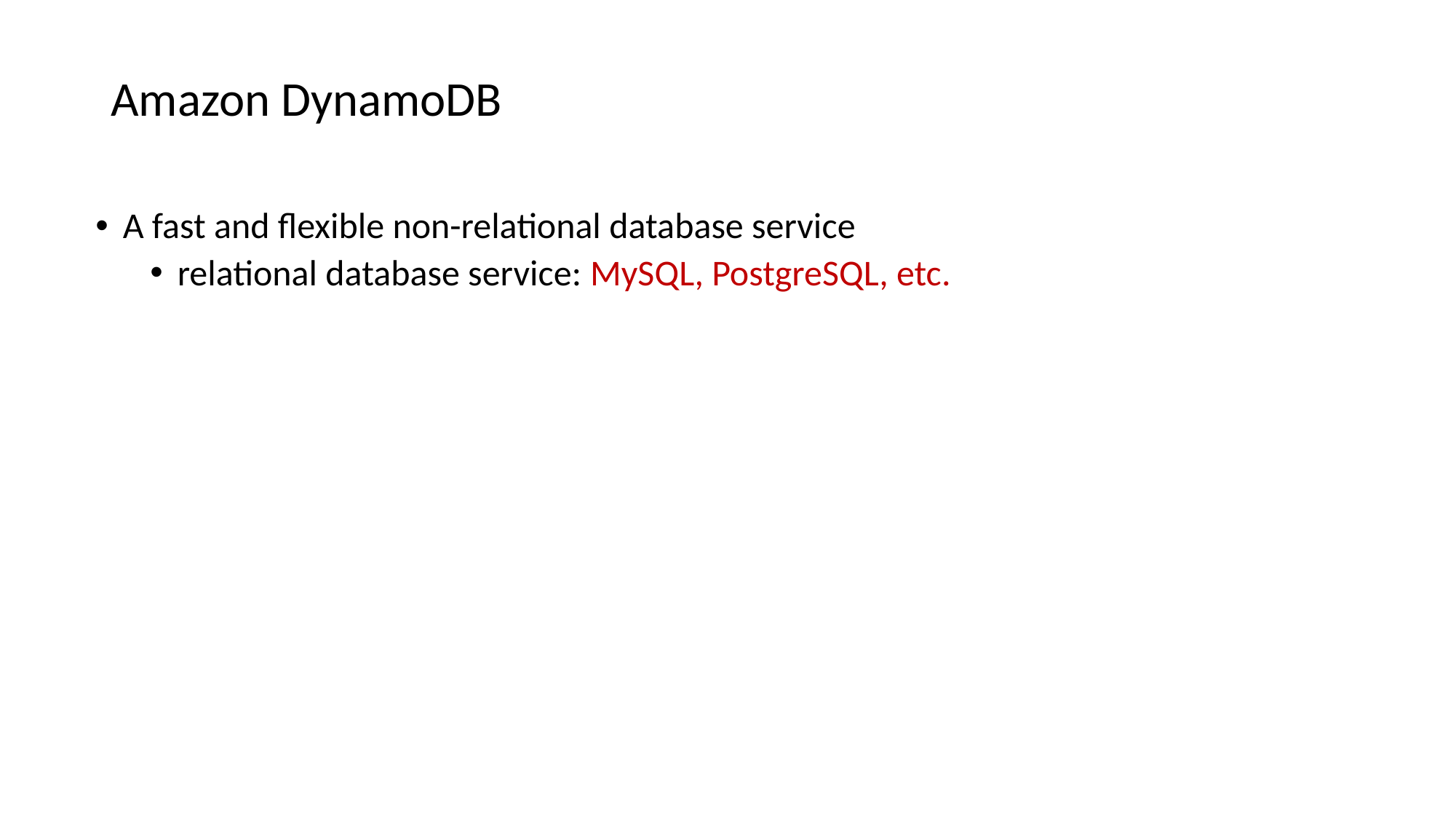

# Amazon DynamoDB
A fast and flexible non-relational database service
relational database service: MySQL, PostgreSQL, etc.